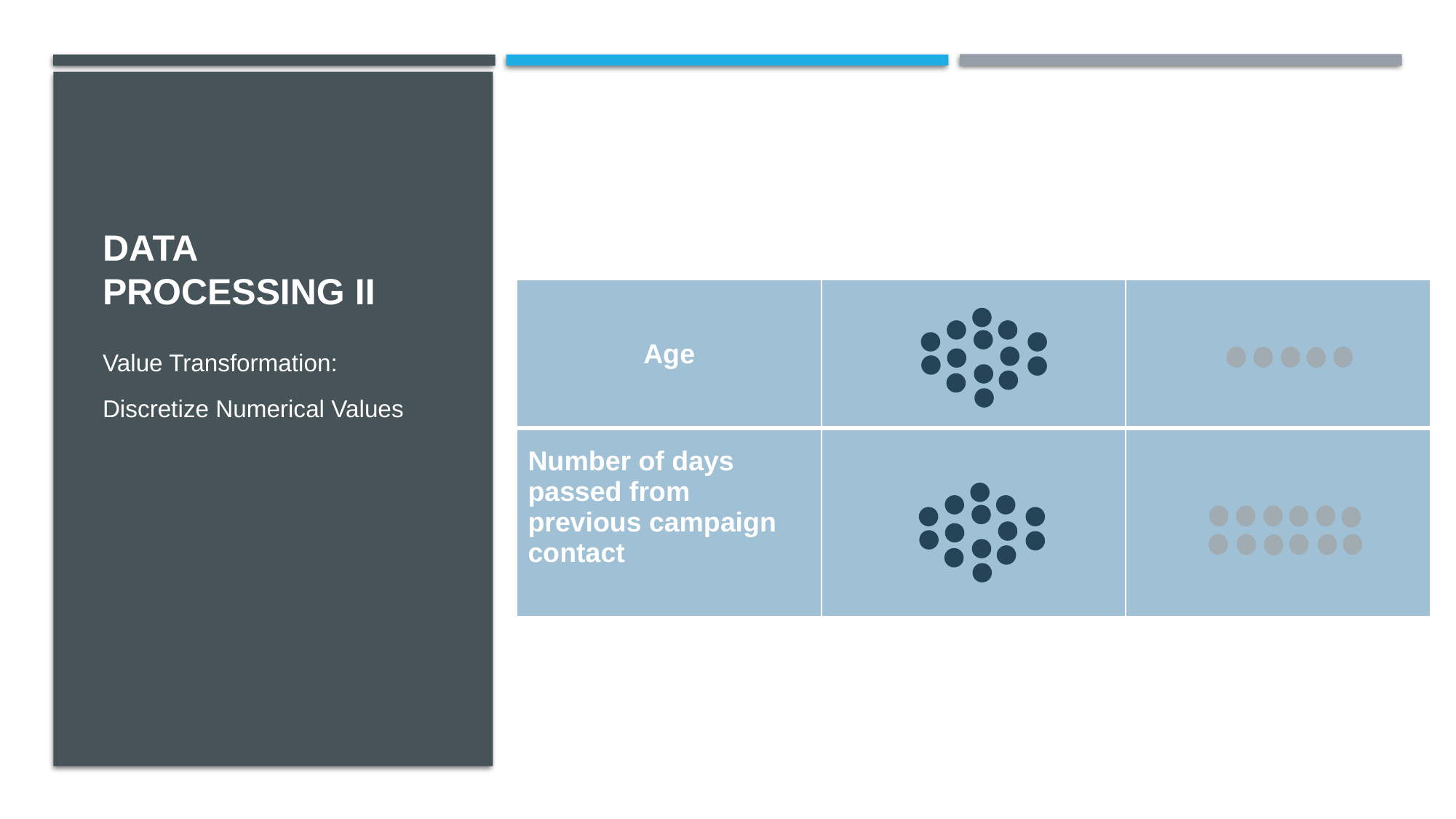

# Data processing II
| Age |  |  |
| --- | --- | --- |
| Number of days passed from previous campaign contact |  |  |

Value Transformation:
Discretize Numerical Values